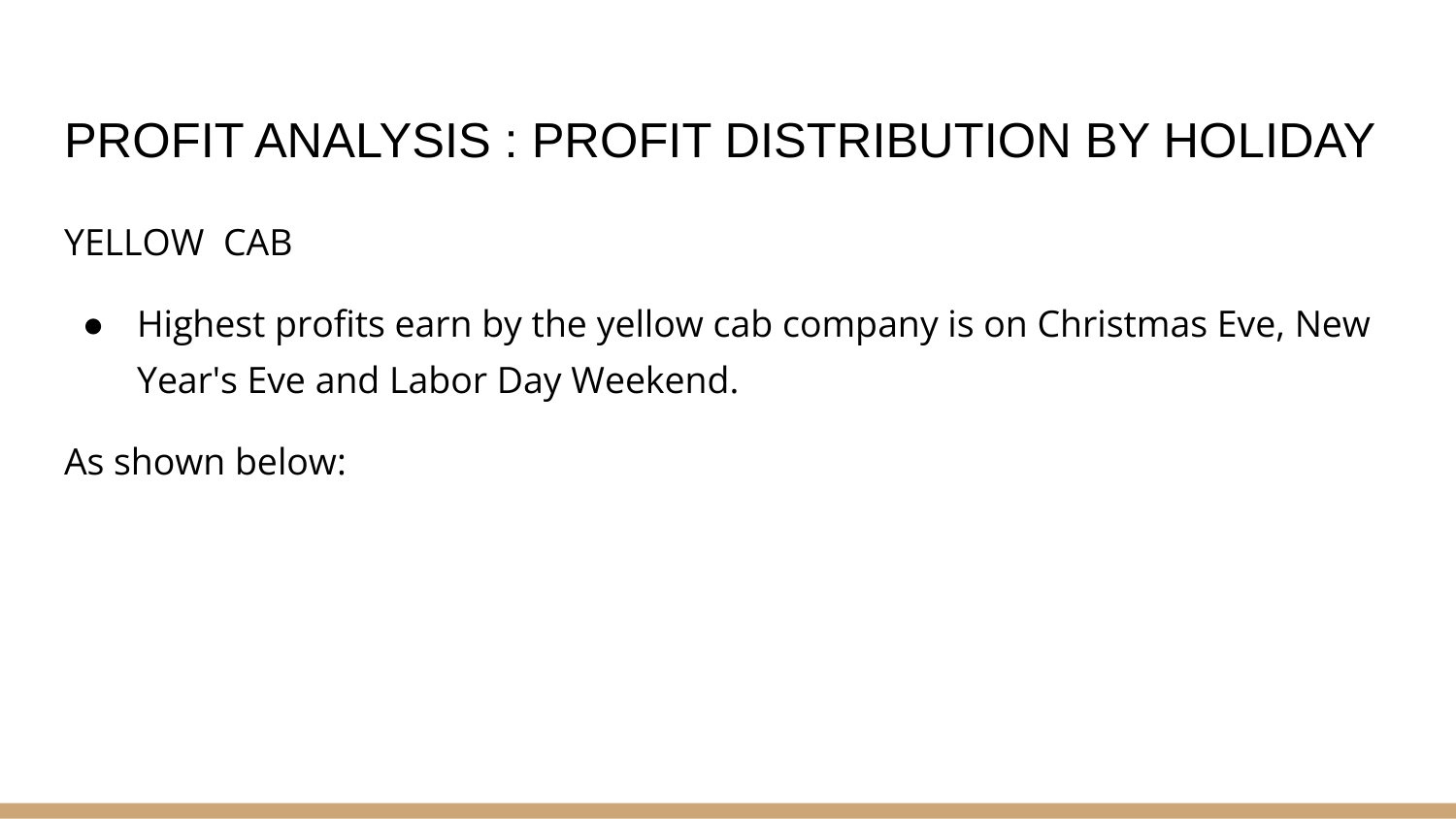

# PROFIT ANALYSIS : PROFIT DISTRIBUTION BY HOLIDAY
YELLOW  CAB
Highest profits earn by the yellow cab company is on Christmas Eve, New Year's Eve and Labor Day Weekend.
As shown below: